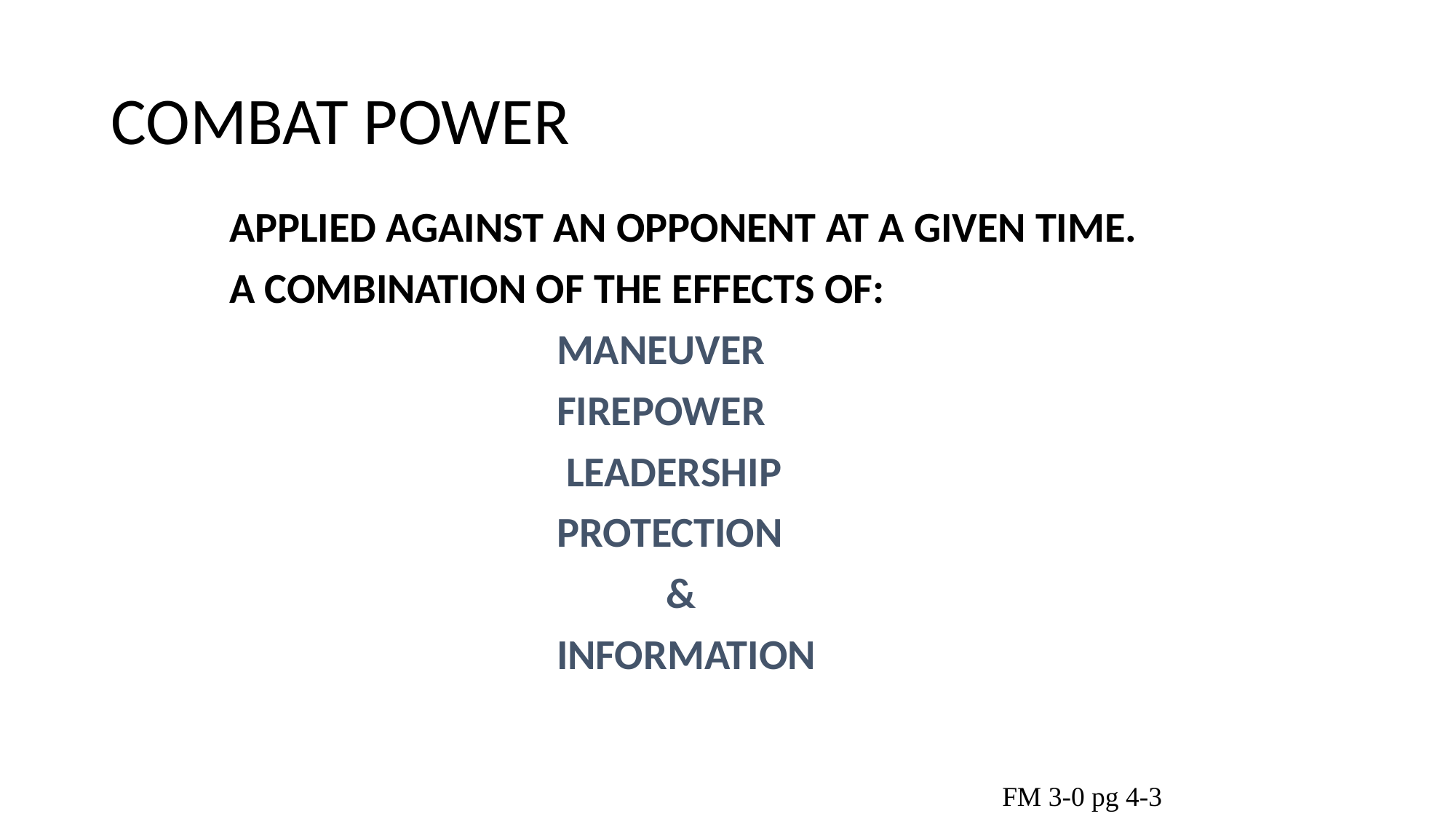

# COMBAT POWER
	APPLIED AGAINST AN OPPONENT AT A GIVEN TIME.
	A COMBINATION OF THE EFFECTS OF:
				MANEUVER
				FIREPOWER
				 LEADERSHIP
				PROTECTION
					&
				INFORMATION
FM 3-0 pg 4-3